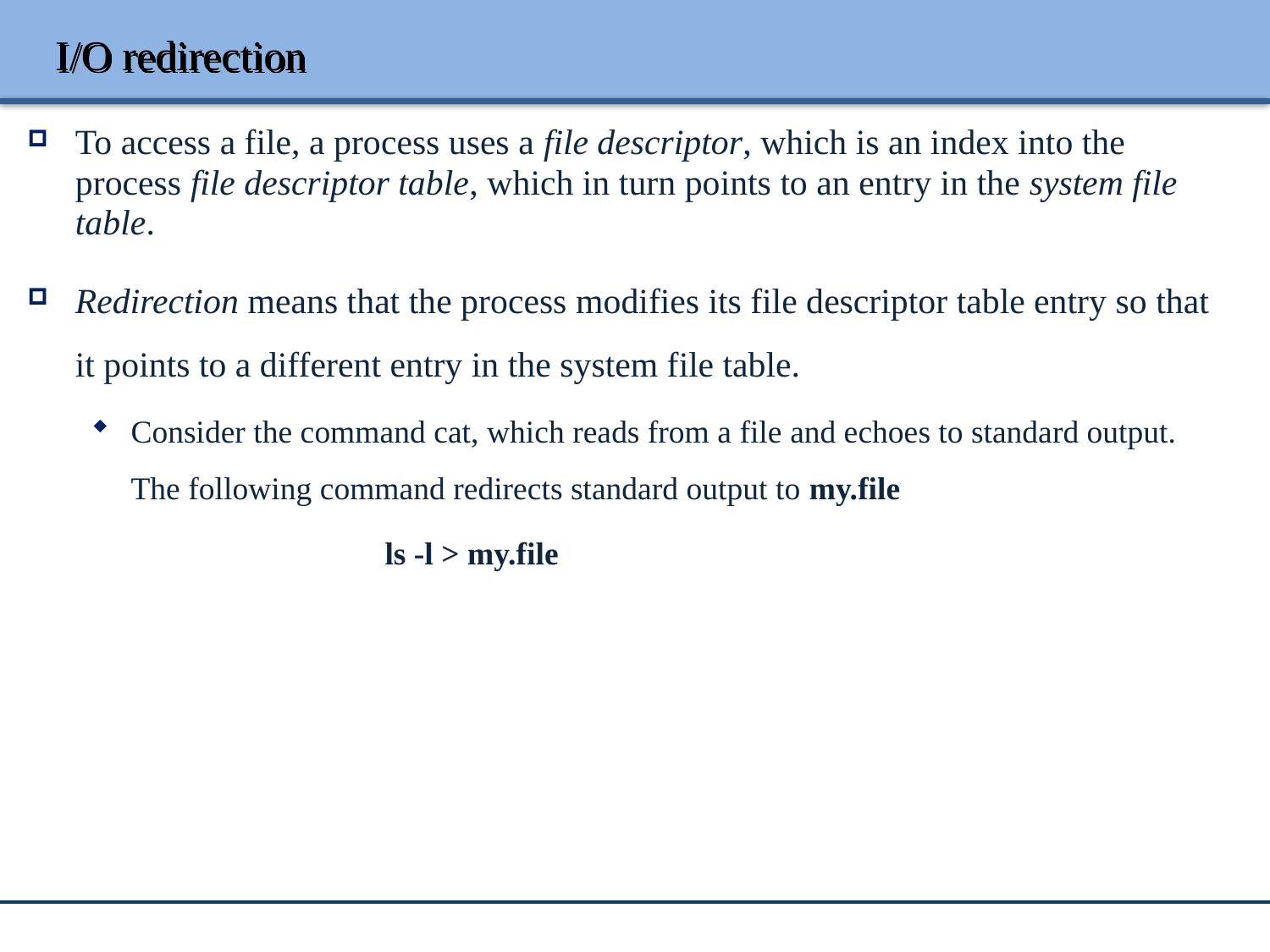

# I/O redirection
To access a file, a process uses a file descriptor, which is an index into the process file descriptor table, which in turn points to an entry in the system file table.
Redirection means that the process modifies its file descriptor table entry so that it points to a different entry in the system file table.
Consider the command cat, which reads from a file and echoes to standard output. The following command redirects standard output to my.file
			ls -l > my.file